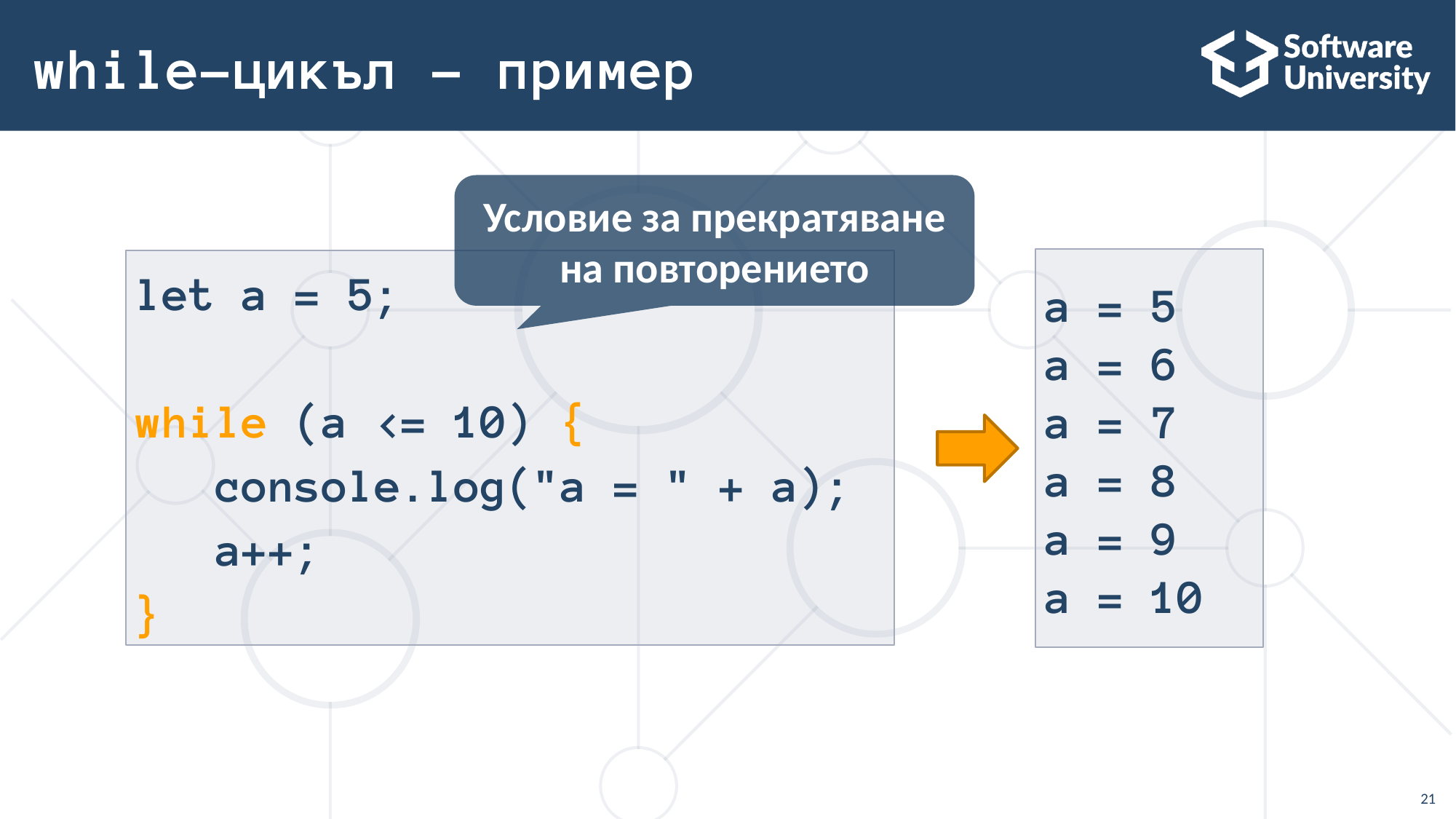

# while-цикъл – пример
Условие за прекратяване на повторението
a = 5
a = 6
a = 7
a = 8
a = 9
a = 10
let a = 5;

while (a <= 10) {
   console.log("a = " + a);
   a++;
}

21